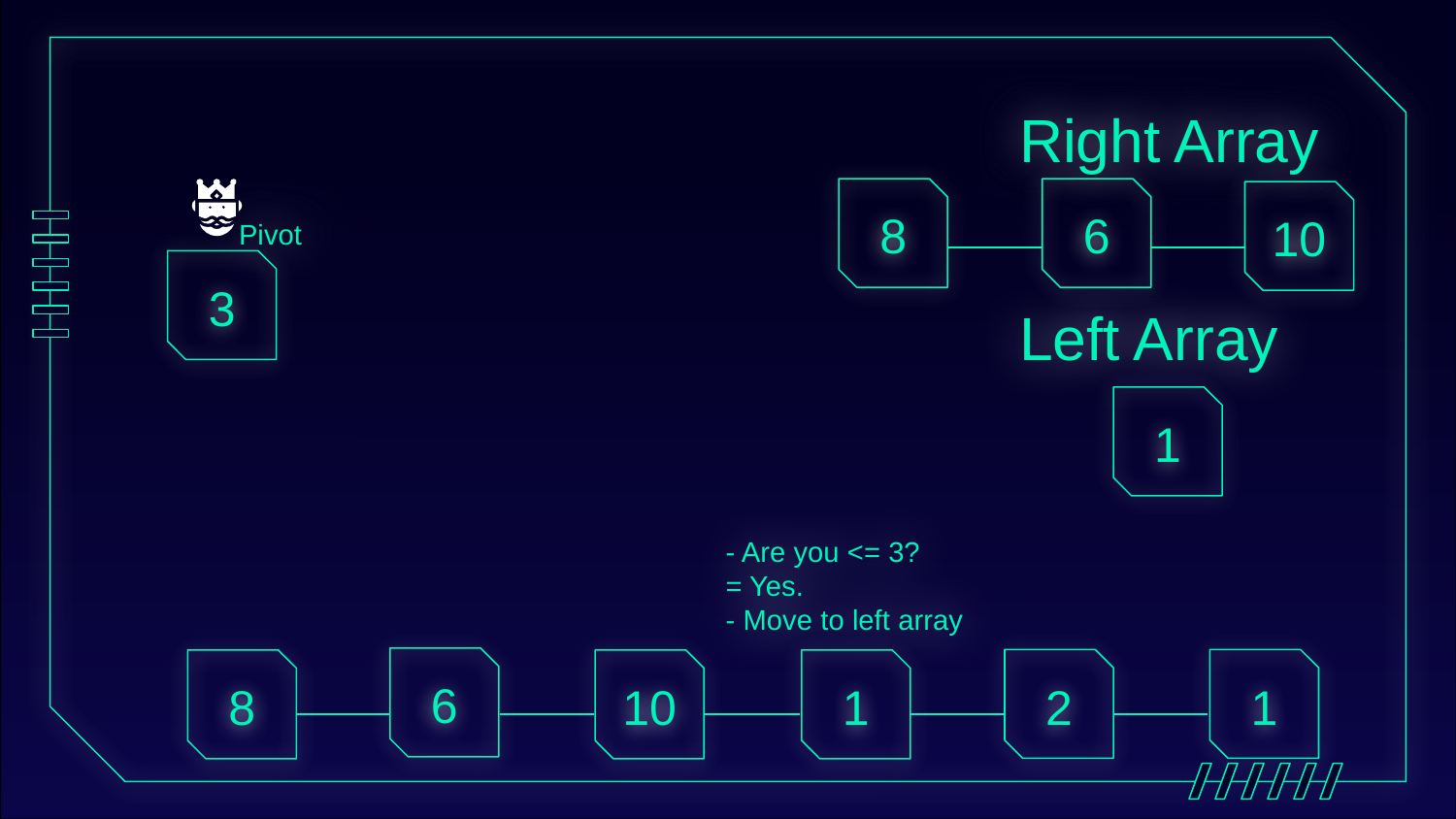

# Right Array
8
6

10
Pivot
3
Left Array
1
- Are you <= 3?
= Yes.
- Move to left array
6
2
1
8
10
1